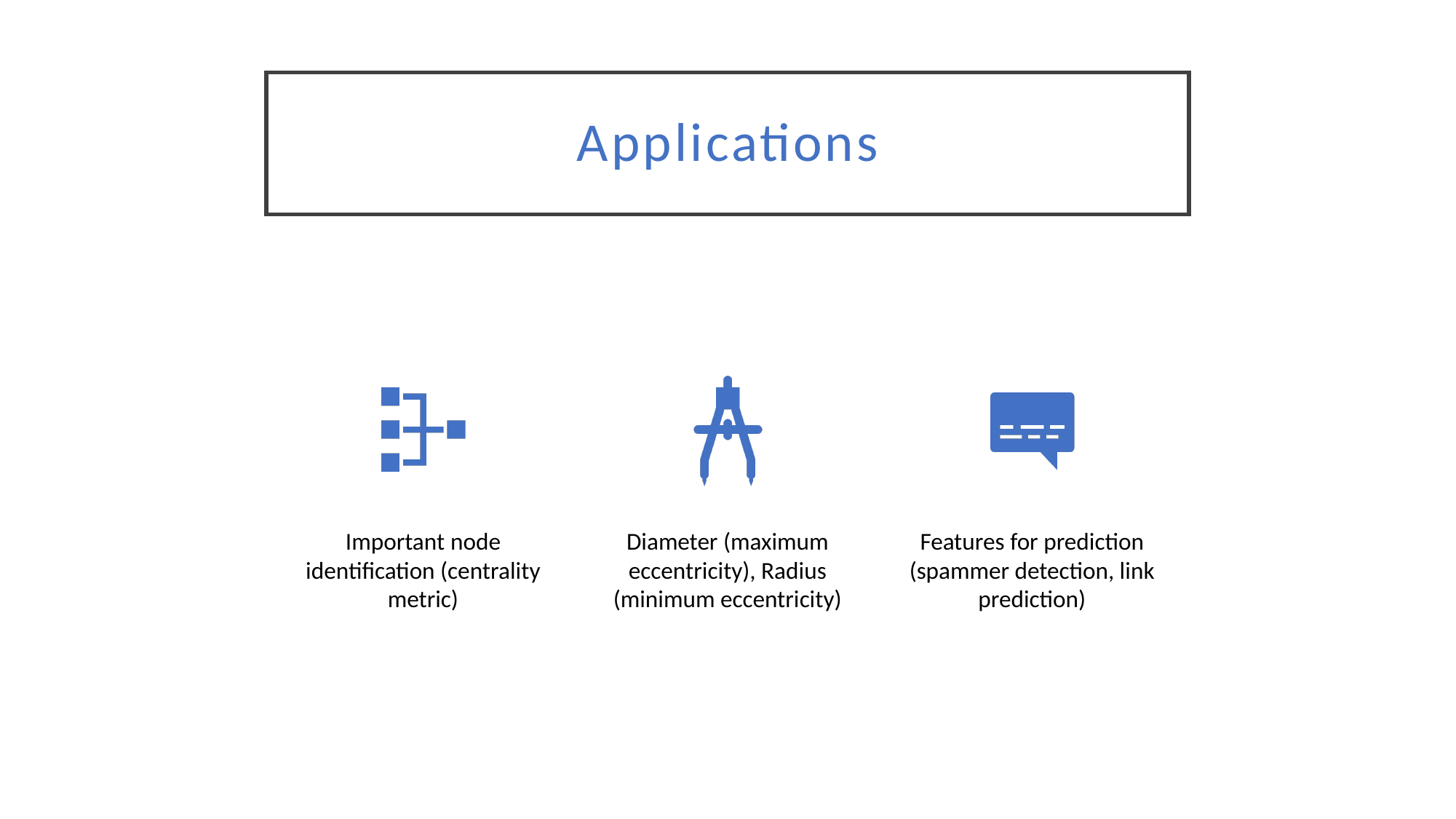

# Applications
Important node identification (centrality metric)
Diameter (maximum eccentricity), Radius (minimum eccentricity)
Features for prediction (spammer detection, link prediction)